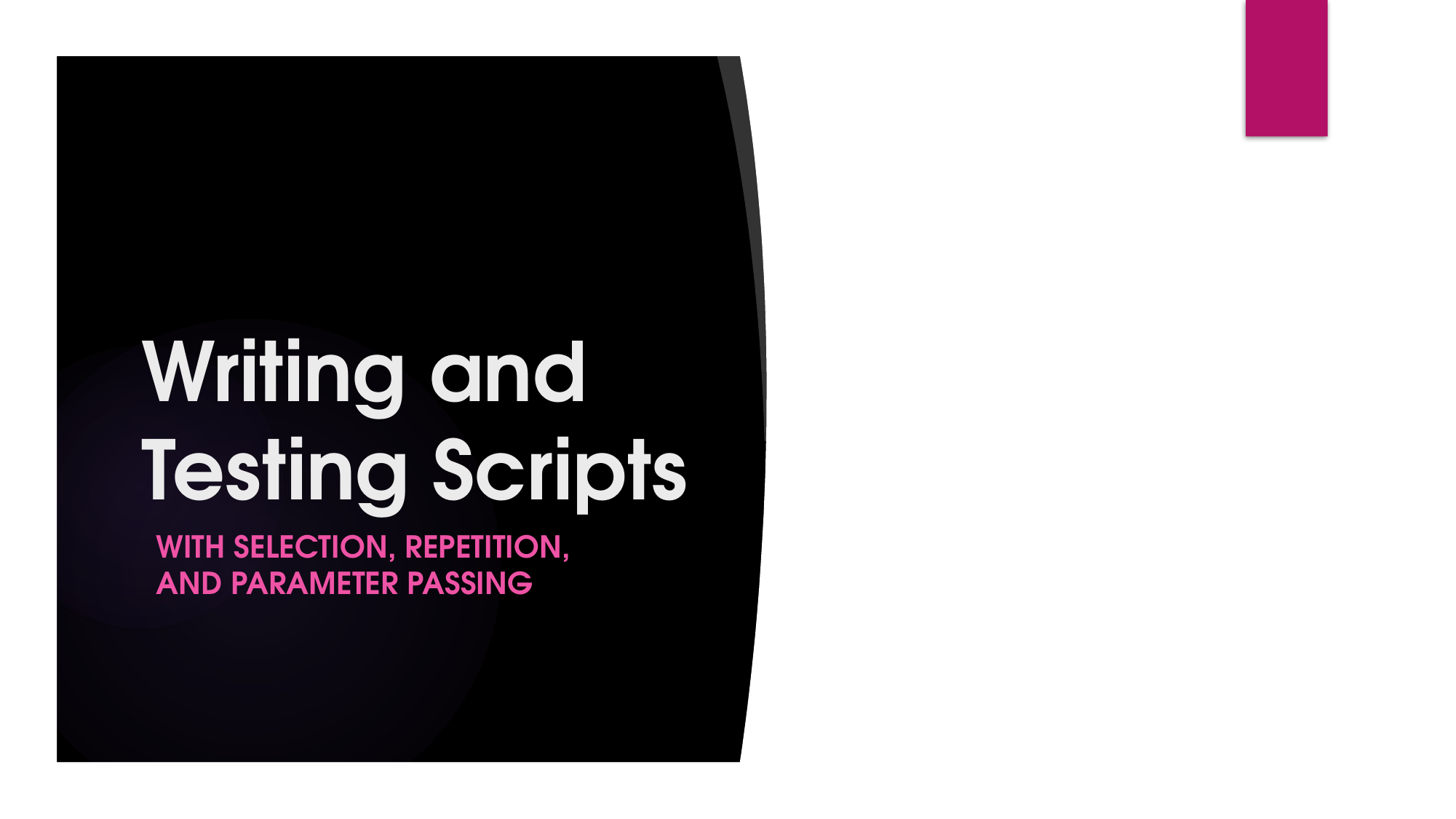

# Writing and Testing Scripts
with Selection, Repetition, and Parameter Passing